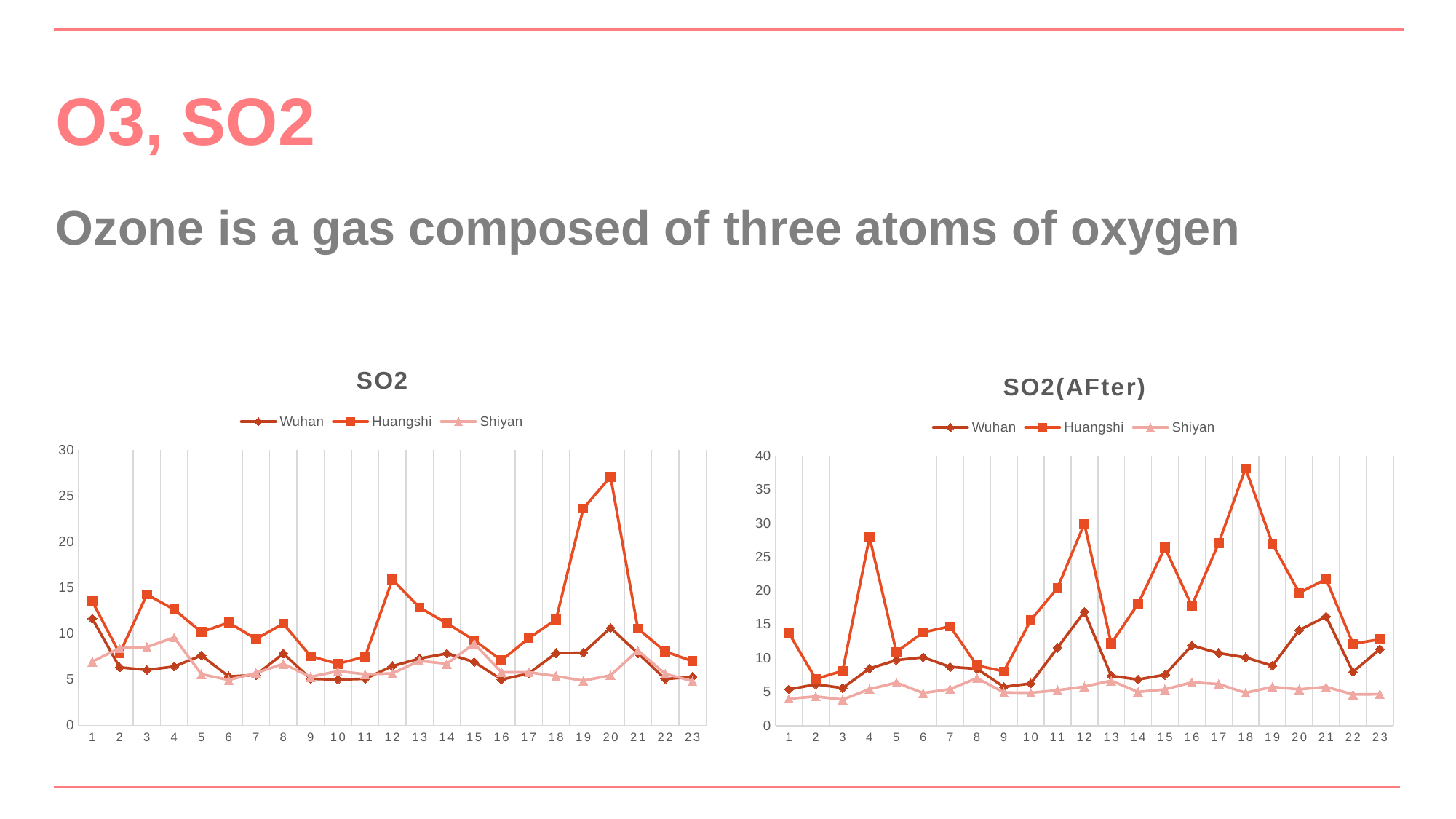

# O3, SO2

Ozone is a gas composed of three atoms of oxygen

### Chart: SO2

| Category | Wuhan | Huangshi | Shiyan |
|---|---|---|---|

### Chart: SO2(AFter)

| Category |  |  |  |
|---|---|---|---|